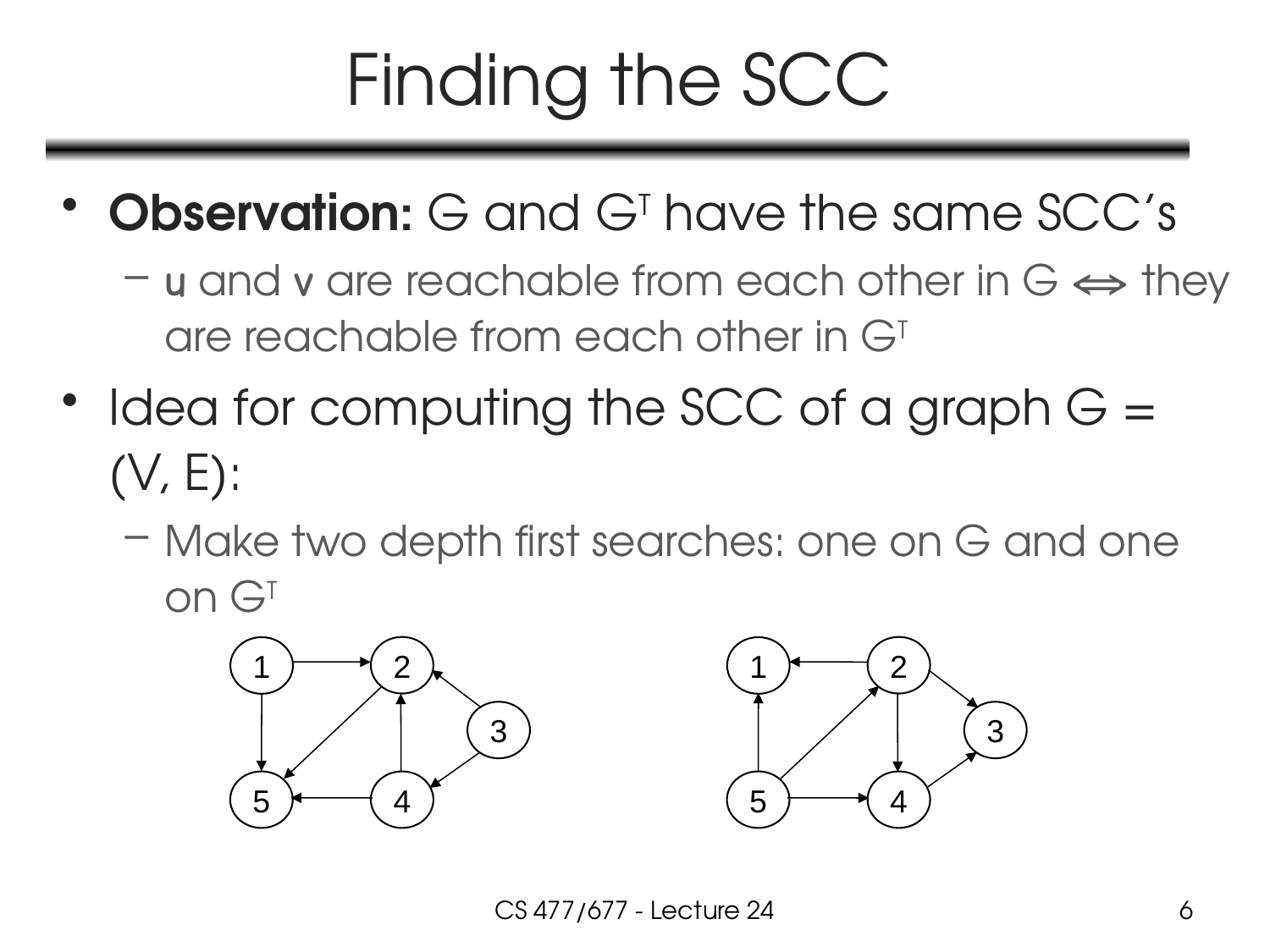

# Finding the SCC
Observation: G and GT have the same SCC’s
u and v are reachable from each other in G ⟺ they are reachable from each other in GT
Idea for computing the SCC of a graph G = (V, E):
Make two depth first searches: one on G and one on GT
2
1

3

5
4

2
1

3

5
4

CS 477/677 - Lecture 24
6